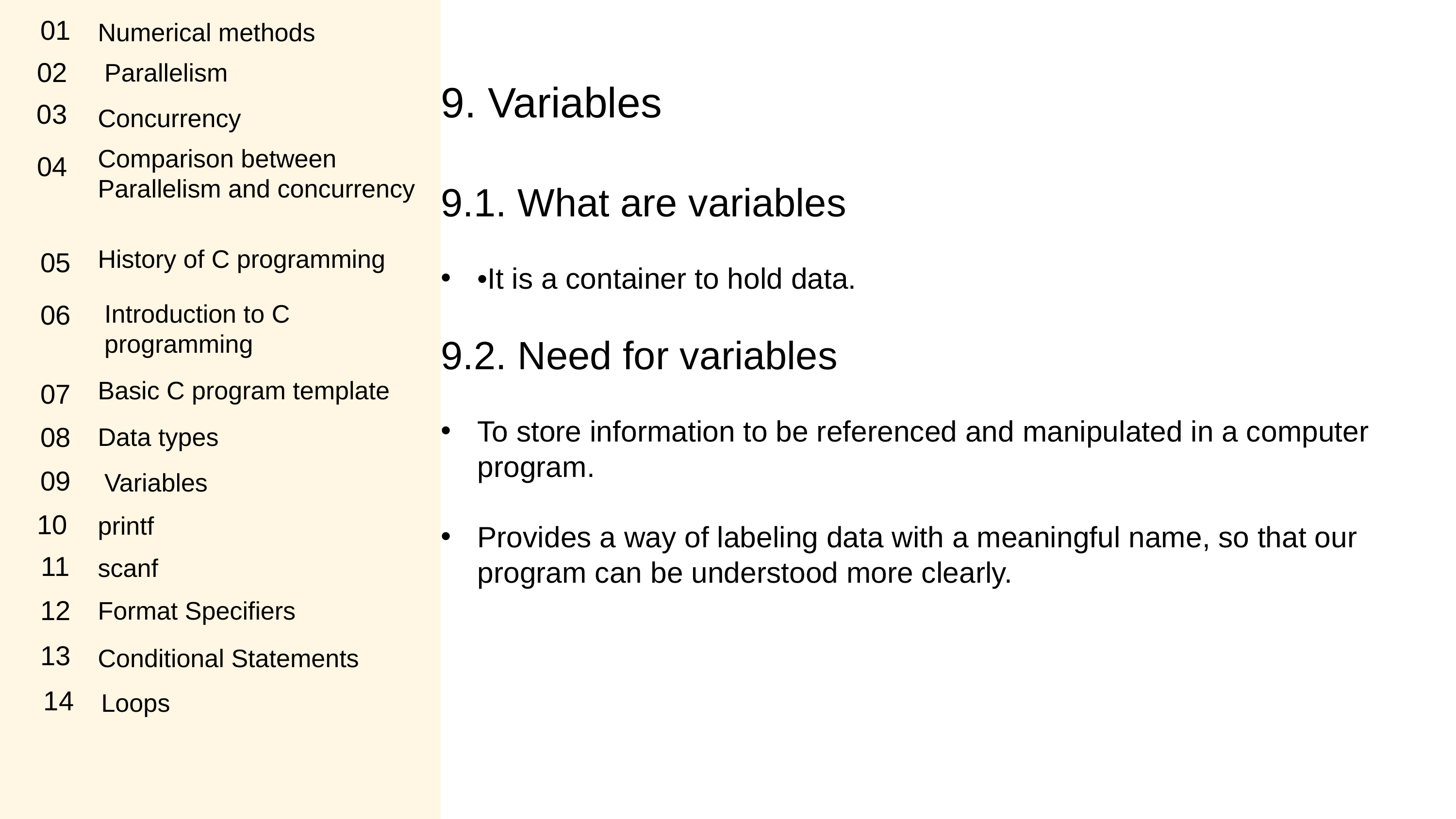

01
Numerical methods
02
Parallelism
9. Variables

9.1. What are variables

•It is a container to hold data.

9.2. Need for variables

To store information to be referenced and manipulated in a computer program.

Provides a way of labeling data with a meaningful name, so that our program can be understood more clearly.
03
Concurrency
Comparison between Parallelism and concurrency
04
History of C programming
05
06
Introduction to C programming
Basic C program template
07
08
Data types
09
Variables
10
printf
11
scanf
12
Format Specifiers
13
Conditional Statements
14
Loops